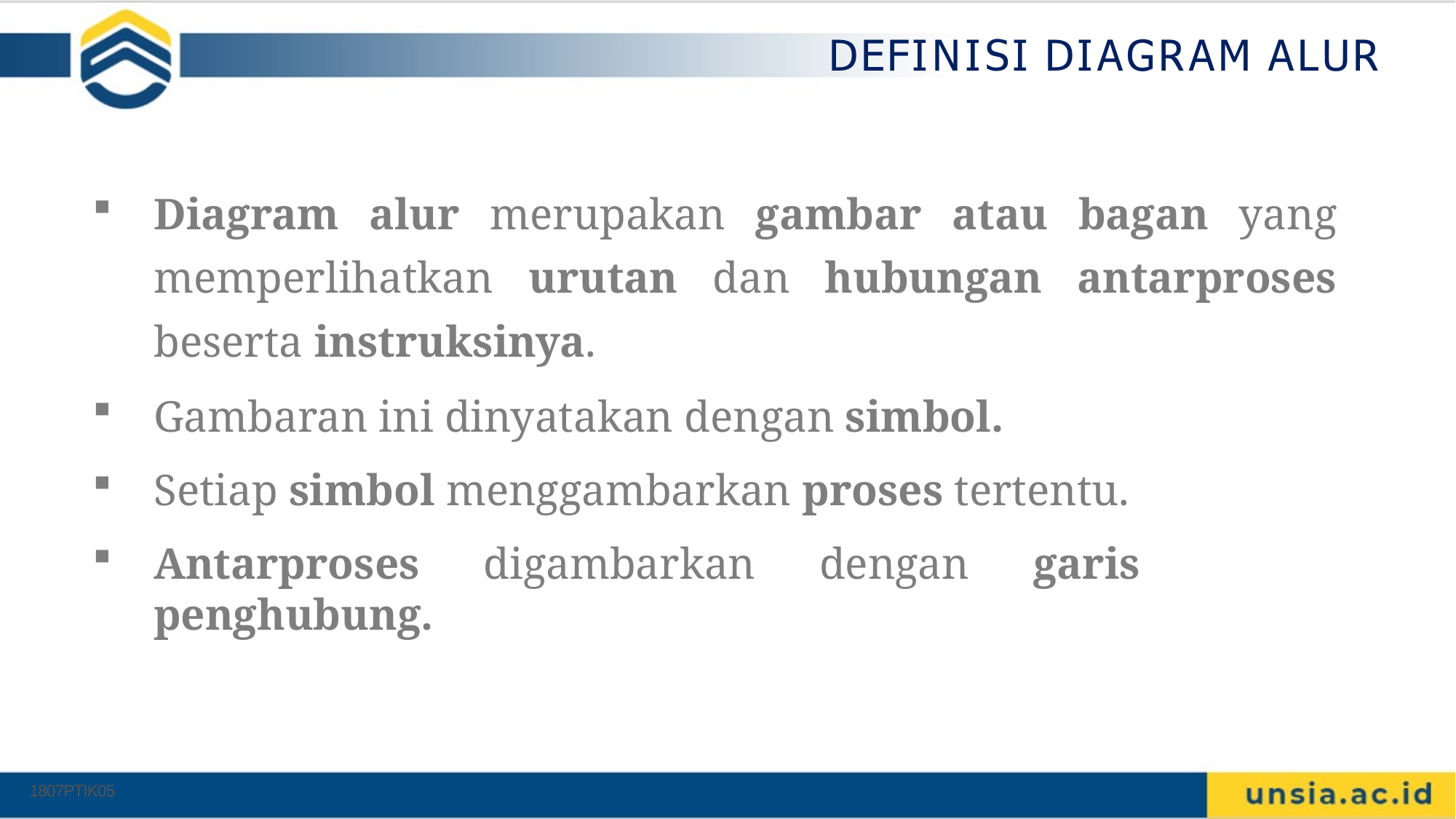

# DEFINISI DIAGRAM ALUR
Diagram alur merupakan gambar atau bagan yang memperlihatkan urutan dan hubungan antarproses beserta instruksinya.
Gambaran ini dinyatakan dengan simbol.
Setiap simbol menggambarkan proses tertentu.
Antarproses digambarkan dengan garis  penghubung.
1807PTIK05